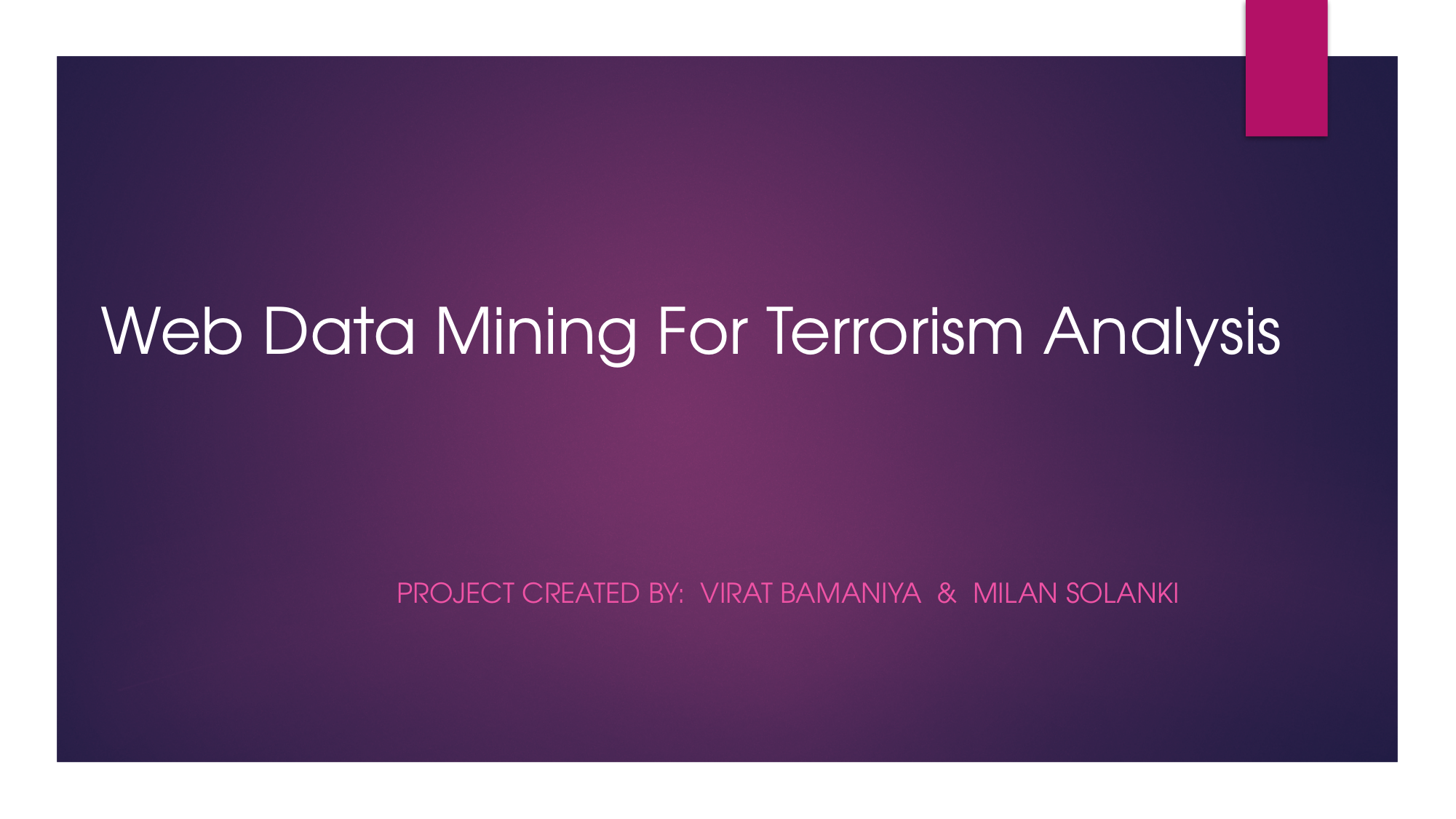

# Web Data Mining For Terrorism Analysis
Project Created by:  Virat Bamaniya  &  Milan Solanki